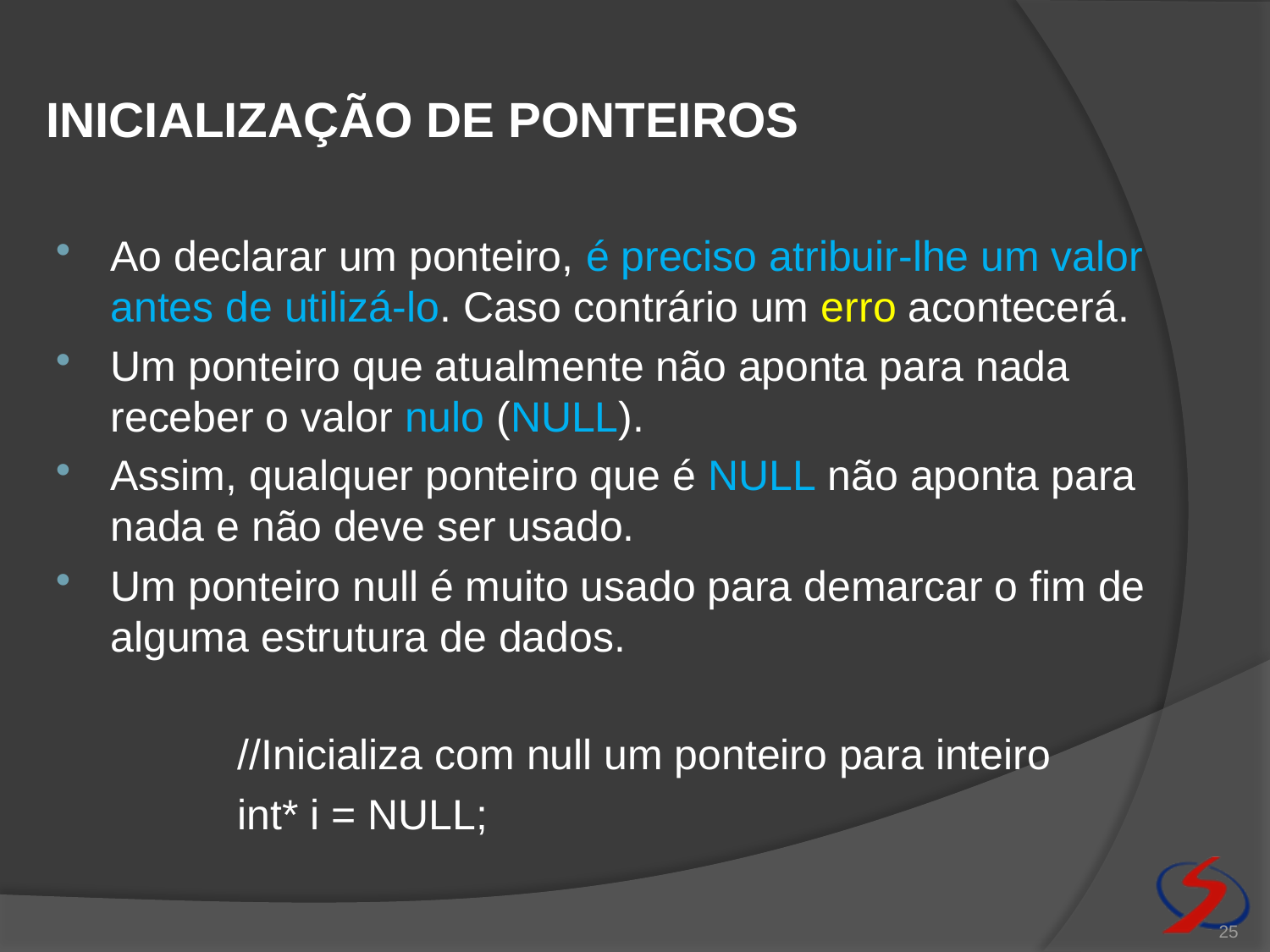

# Inicialização de ponteiros
Ao declarar um ponteiro, é preciso atribuir-lhe um valor antes de utilizá-lo. Caso contrário um erro acontecerá.
Um ponteiro que atualmente não aponta para nada receber o valor nulo (NULL).
Assim, qualquer ponteiro que é NULL não aponta para nada e não deve ser usado.
Um ponteiro null é muito usado para demarcar o fim de alguma estrutura de dados.

		//Inicializa com null um ponteiro para inteiro
		int* i = NULL;
25